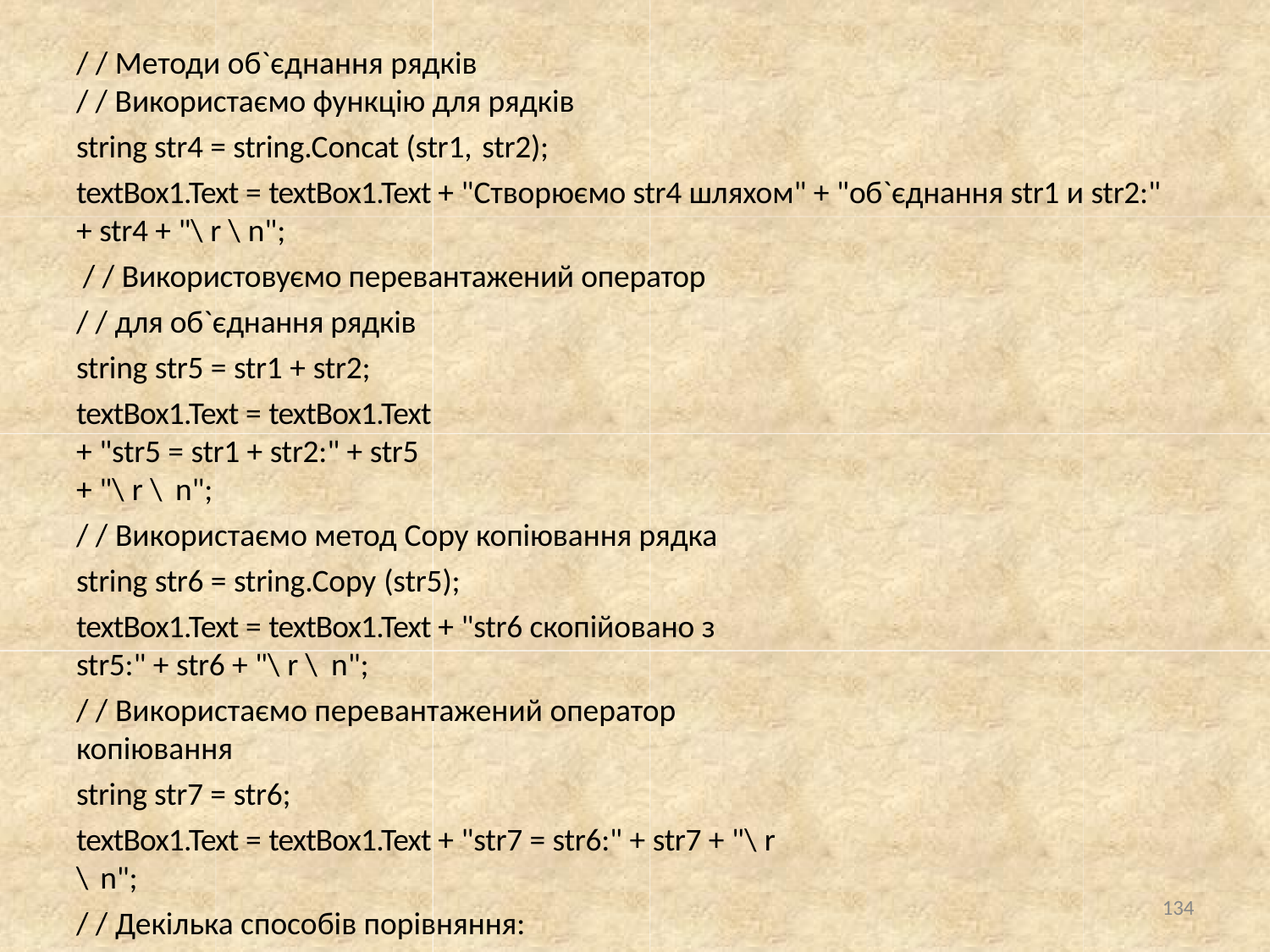

/ / Методи об`єднання рядків
/ / Використаємо функцію для рядків
string str4 = string.Concat (str1, str2);
textBox1.Text = textBox1.Text + "Створюємо str4 шляхом" + "об`єднання str1 и str2:"  + str4 + "\ r \ n";
/ / Використовуємо перевантажений оператор
/ / для об`єднання рядків string str5 = str1 + str2;
textBox1.Text = textBox1.Text + "str5 = str1 + str2:" + str5 + "\ r \ n";
/ / Використаємо метод Copy копіювання рядка
string str6 = string.Copy (str5);
textBox1.Text = textBox1.Text + "str6 скопійовано з str5:" + str6 + "\ r \ n";
/ / Використаємо перевантажений оператор копіювання
string str7 = str6;
textBox1.Text = textBox1.Text + "str7 = str6:" + str7 + "\ r \ n";
/ / Декілька способів порівняння:
/ / 1. використовуючи метод Equals самого об`єкта
textBox1.Text = textBox1.Text + "str7.Equals (str6):" + str7.Equals (str6) + "\ r \ n";
/ / 2. використовуючи метод Equals класу string
textBox1.Text = textBox1.Text + "str7 и str6” + string.Equals (str7, str6) +" \ r \ n  ";
134